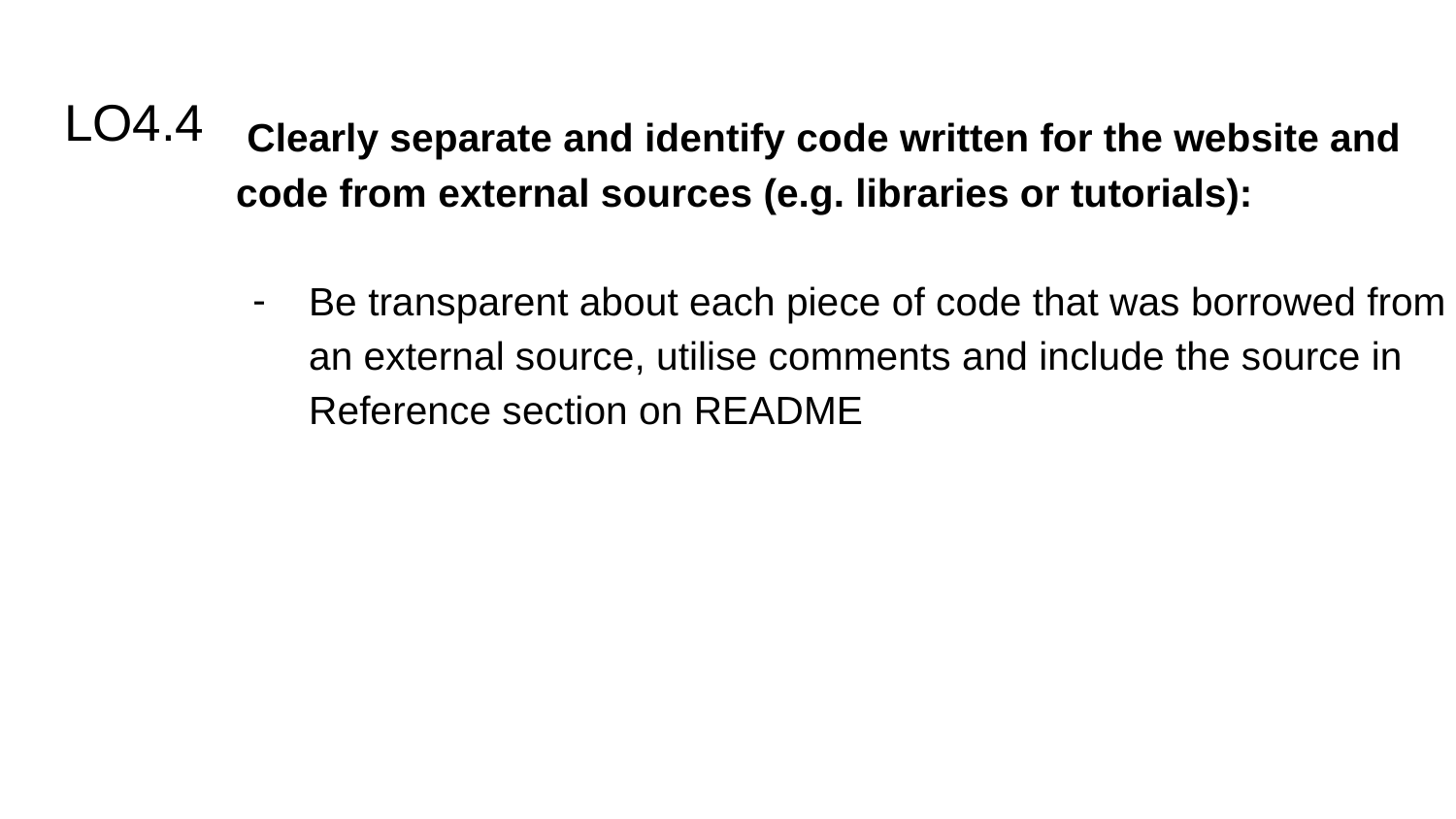

# LO4.4
 Clearly separate and identify code written for the website and code from external sources (e.g. libraries or tutorials):

Be transparent about each piece of code that was borrowed from an external source, utilise comments and include the source in Reference section on README